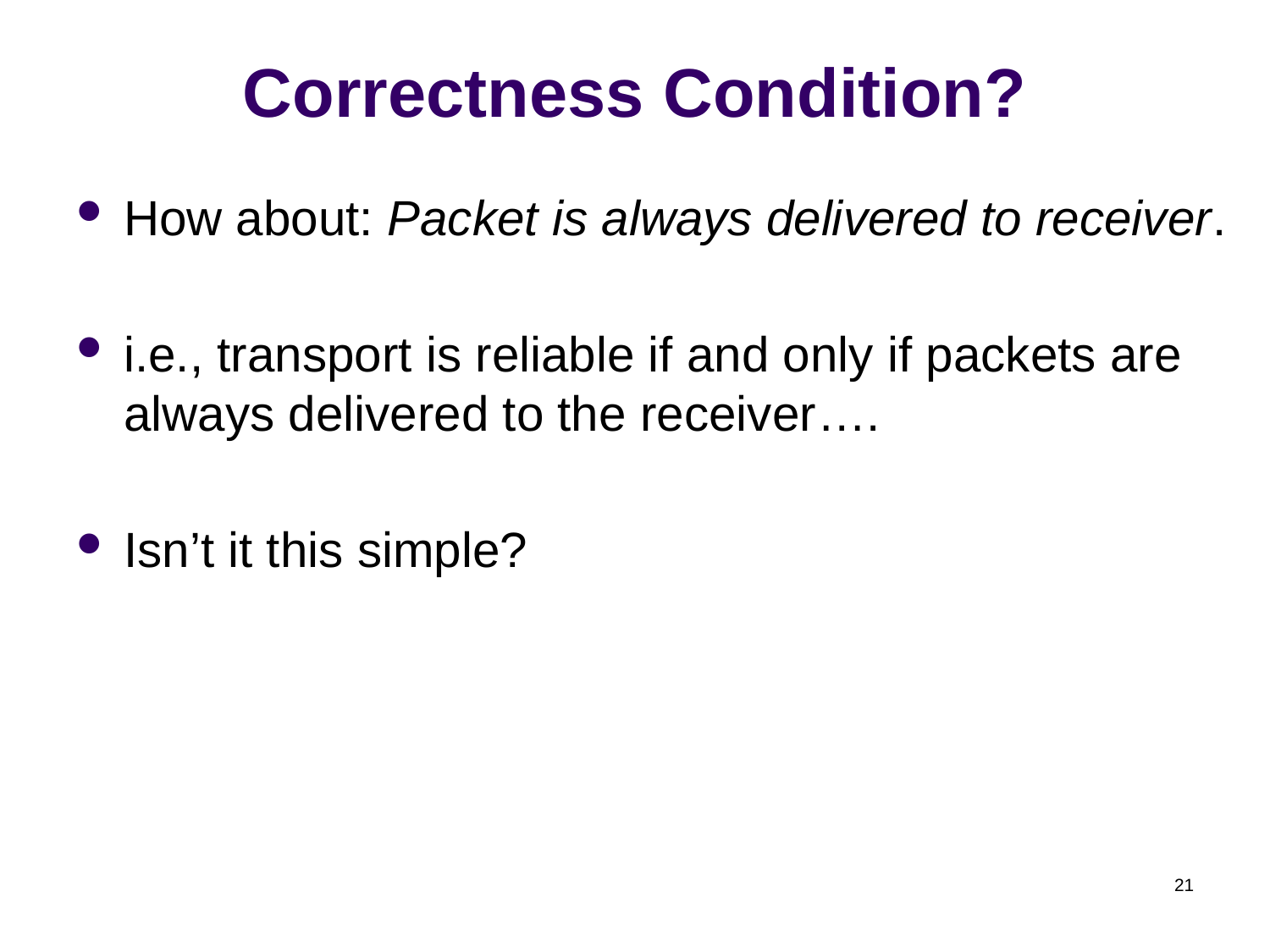

# Correctness Condition?
How about: Packet is always delivered to receiver.

i.e., transport is reliable if and only if packets are always delivered to the receiver….

Isn’t it this simple?
21